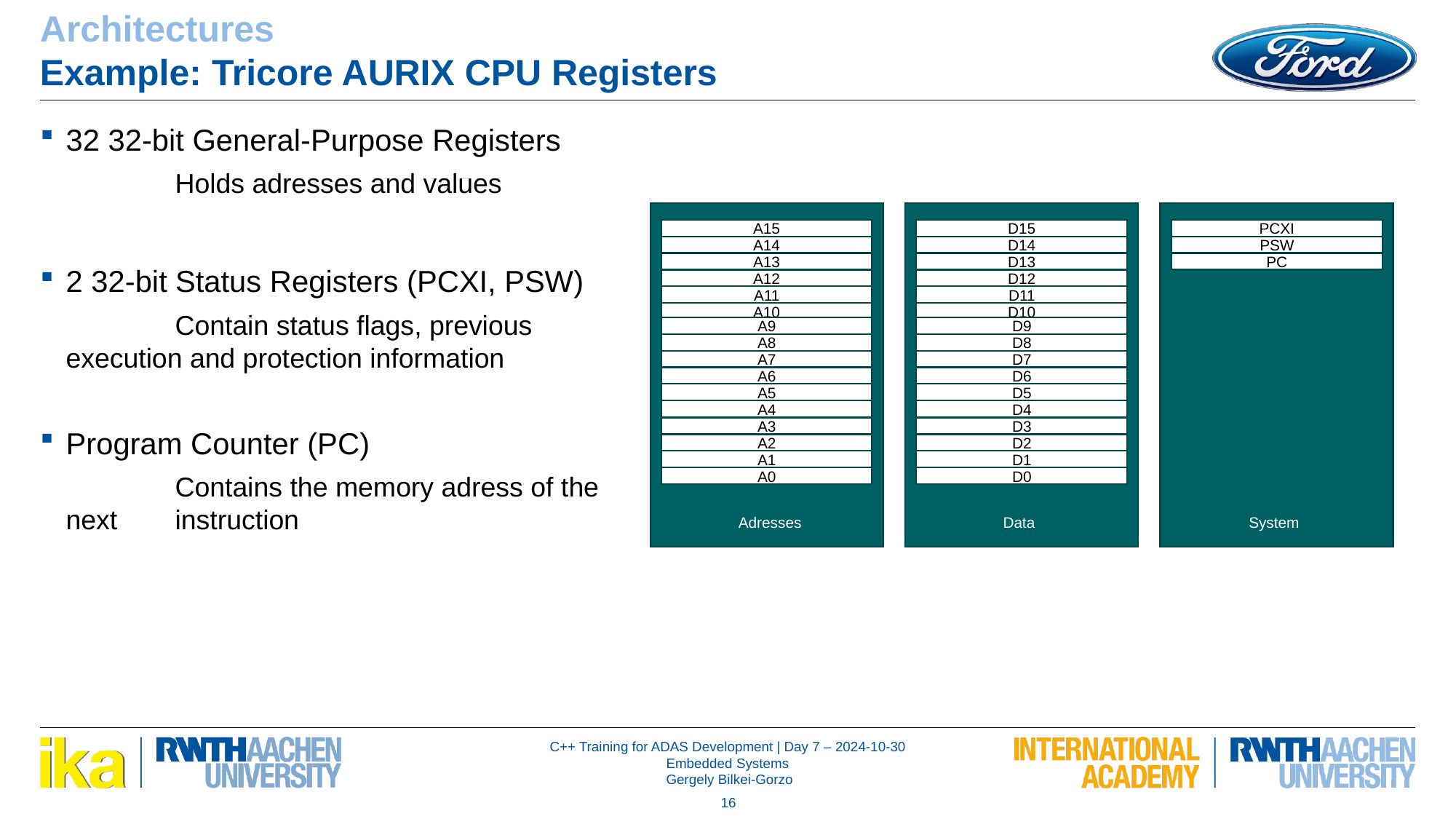

Architectures
Example: Tricore AURIX CPU Registers
32 32-bit General-Purpose Registers
	Holds adresses and values

2 32-bit Status Registers (PCXI, PSW)
	Contain status flags, previous execution and protection information

Program Counter (PC)
	Contains the memory adress of the next 	instruction

A15
D15
PCXI
A14
D14
PSW
A13
D13
PC
A12
D12
A11
D11
A10
D10
A9
D9
A8
D8
A7
D7
A6
D6
A5
D5
A4
D4
A3
D3
A2
D2
A1
D1
A0
D0
Adresses
Data
System
16